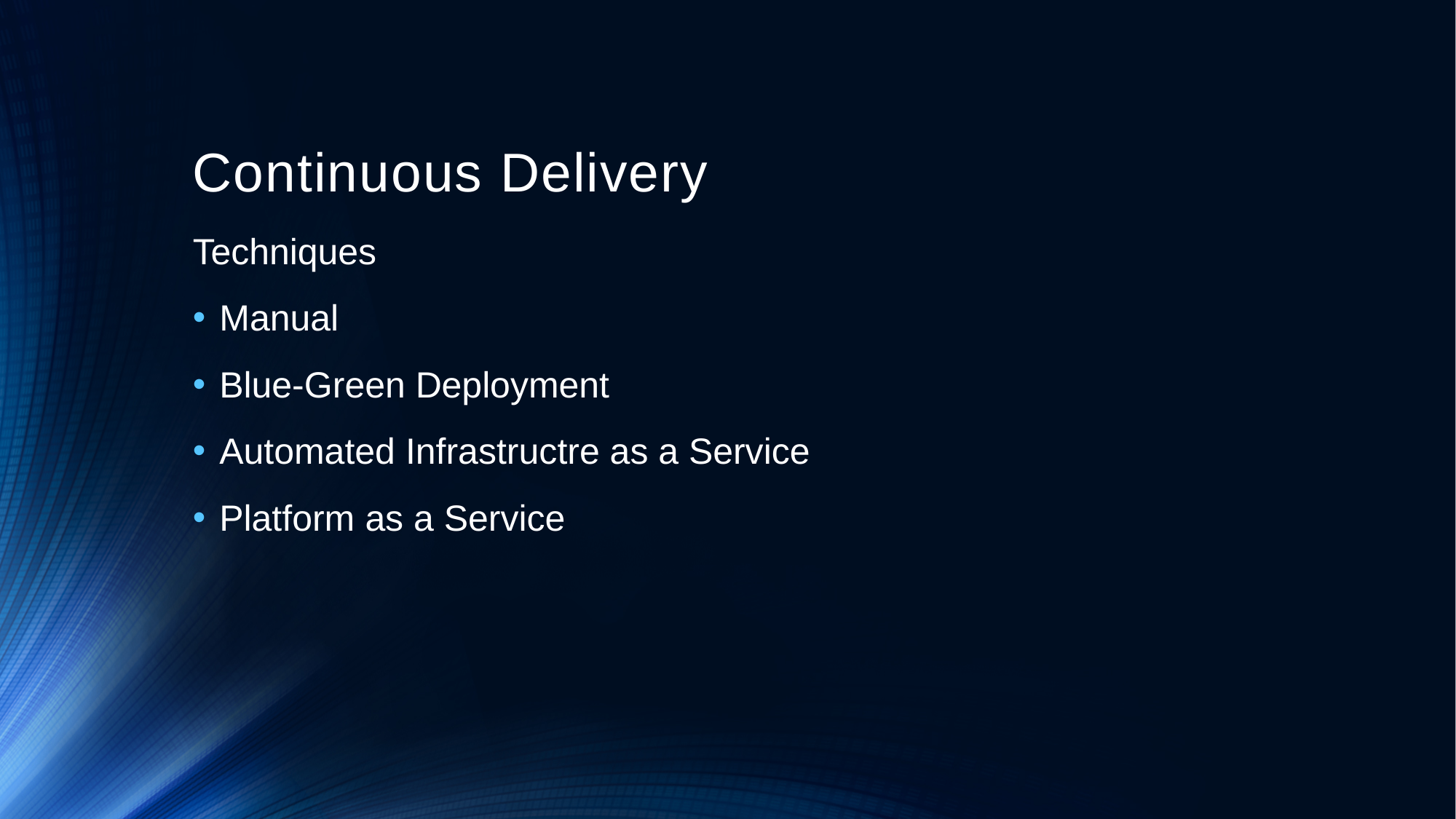

# Continuous Delivery
Techniques
Manual
Blue-Green Deployment
Automated Infrastructre as a Service
Platform as a Service